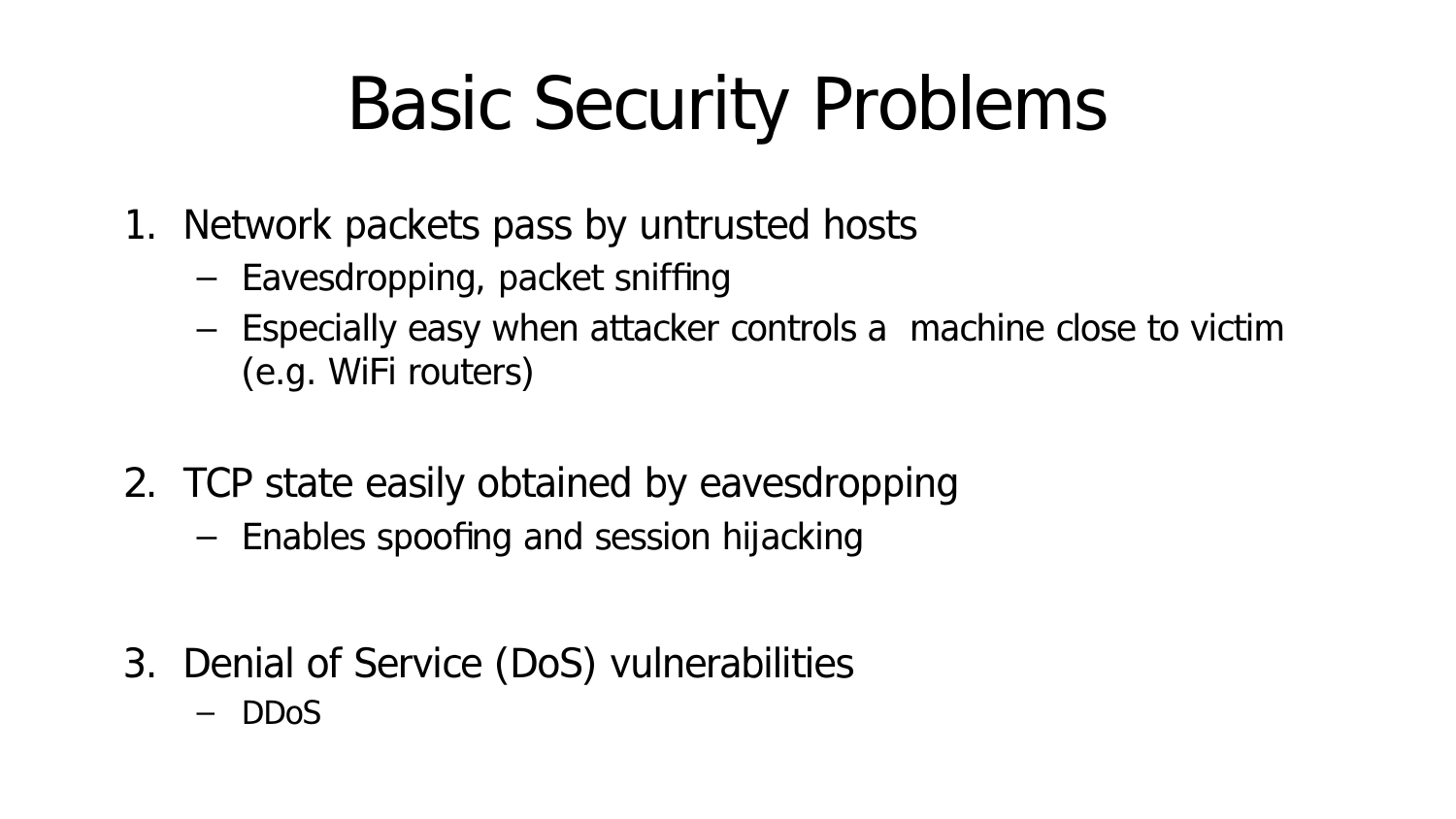

# Basic Security Problems
1.  Network packets pass by untrusted hosts
Eavesdropping, packet sniffing
Especially easy when attacker controls a  machine close to victim   (e.g. WiFi routers)

2.  TCP state easily obtained by eavesdropping
Enables spoofing and session hijacking

3.  Denial of Service (DoS) vulnerabilities
DDoS